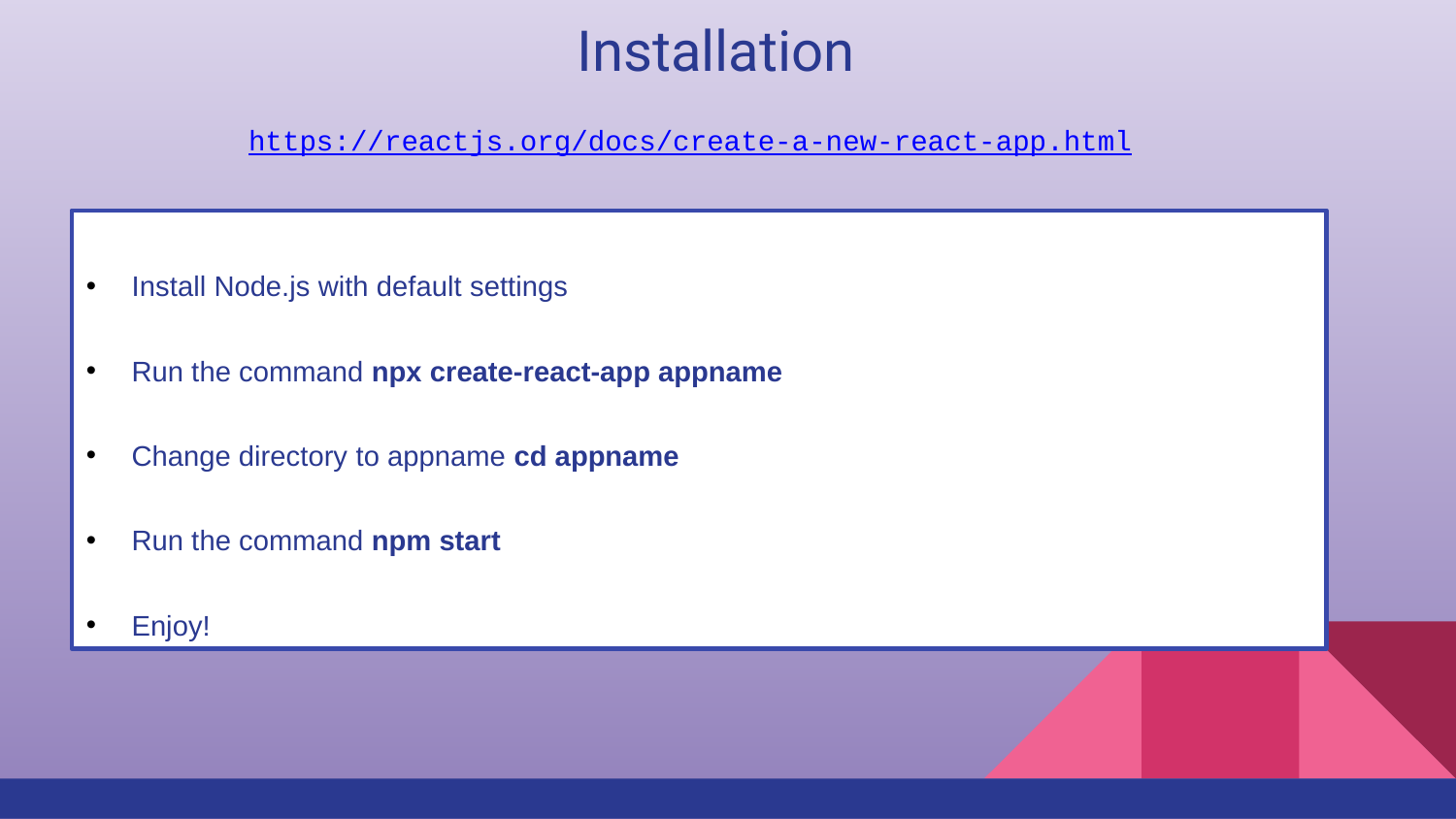

# Installation
https://reactjs.org/docs/create-a-new-react-app.html
Install Node.js with default settings
Run the command npx create-react-app appname
Change directory to appname cd appname
Run the command npm start
Enjoy!